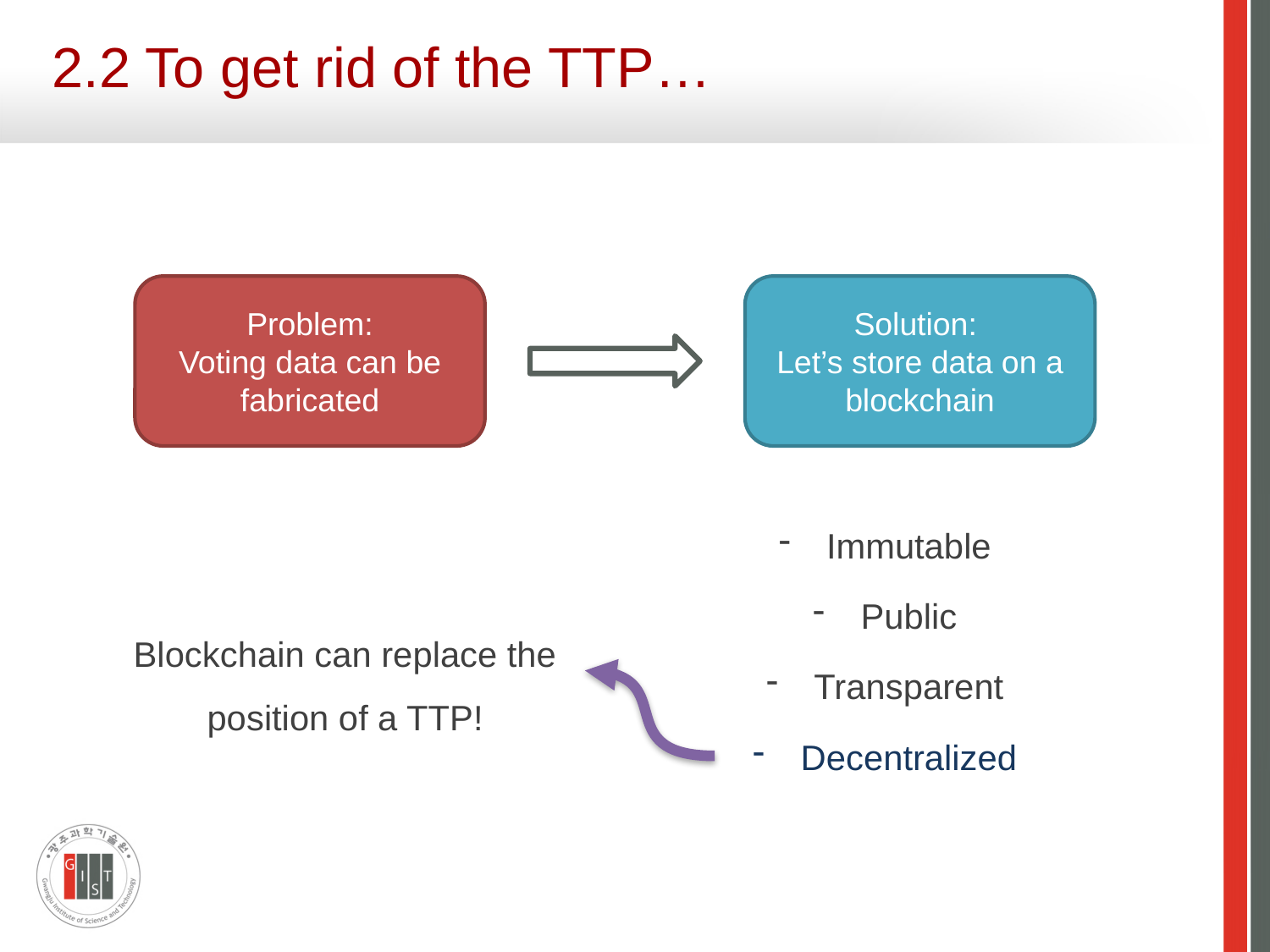

# 2.2 To get rid of the TTP…
Problem:
Voting data can be fabricated
Solution:
Let’s store data on a blockchain

Immutable
Public
Transparent
Decentralized
Blockchain can replace the position of a TTP!